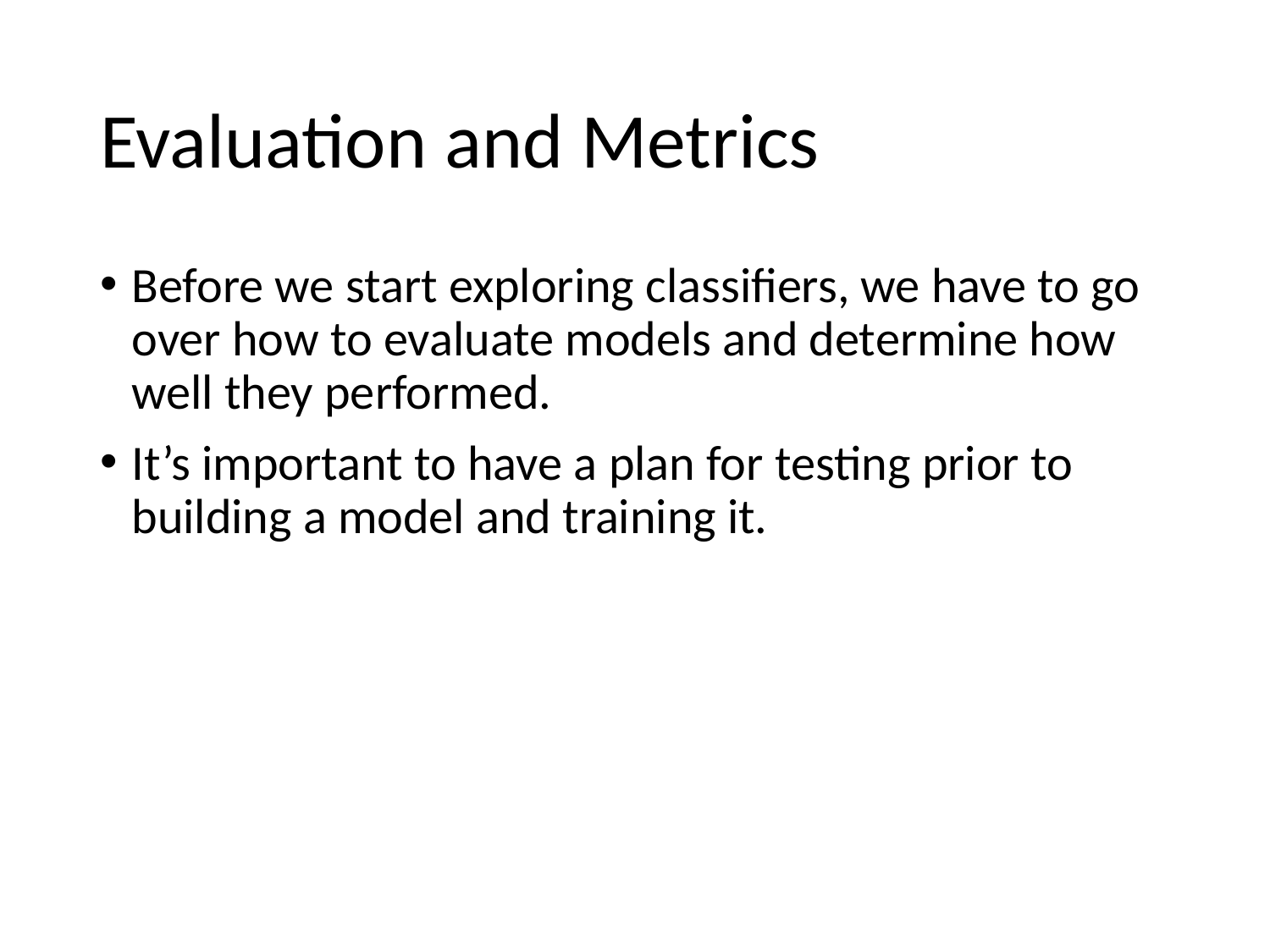

# Evaluation and Metrics
Before we start exploring classifiers, we have to go over how to evaluate models and determine how well they performed.
It’s important to have a plan for testing prior to building a model and training it.